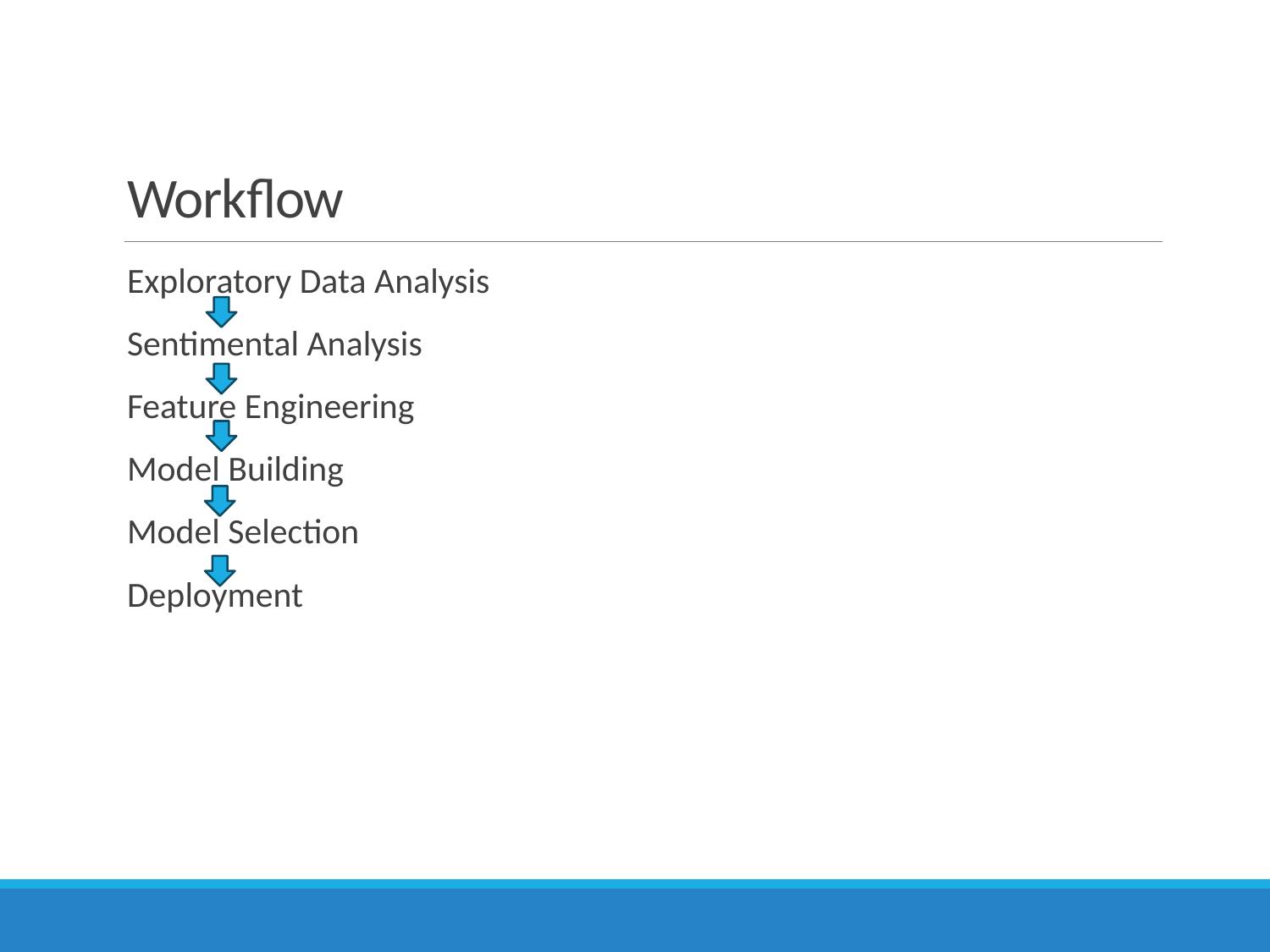

# Workflow
Exploratory Data Analysis
Sentimental Analysis
Feature Engineering
Model Building
Model Selection
Deployment